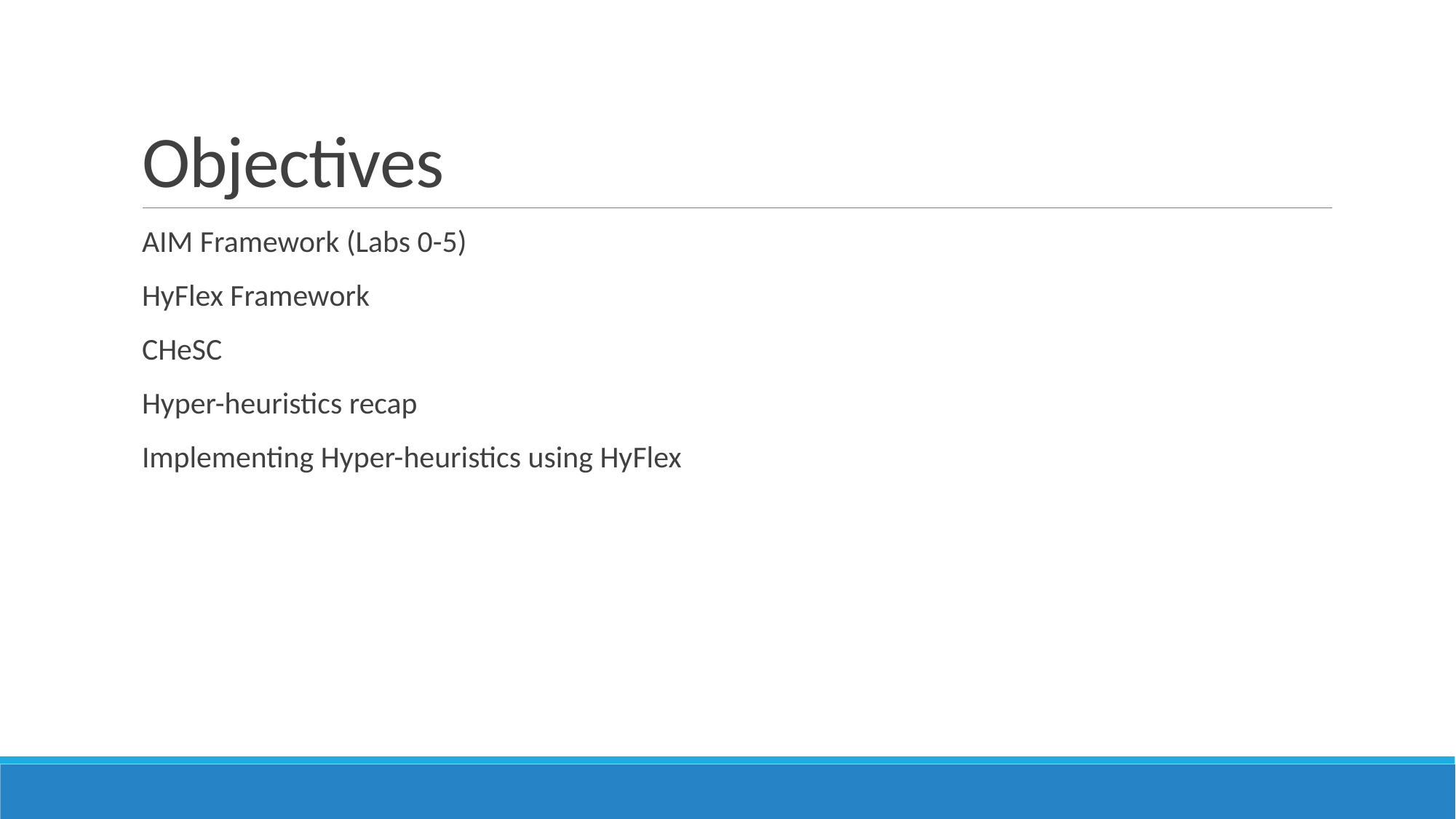

# Objectives
AIM Framework (Labs 0-5)
HyFlex Framework
CHeSC
Hyper-heuristics recap
Implementing Hyper-heuristics using HyFlex